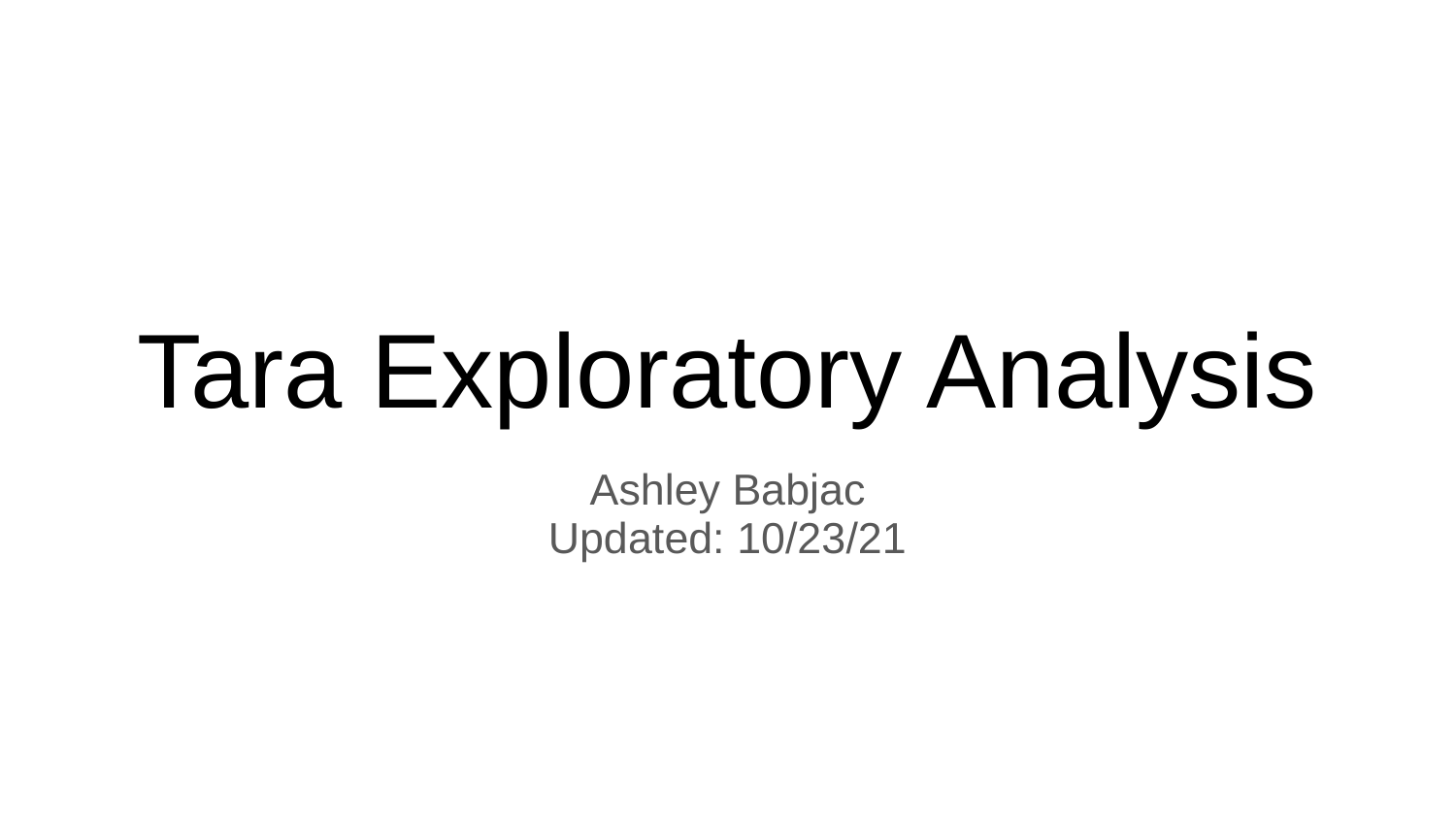

# Tara Exploratory Analysis
Ashley Babjac
Updated: 10/23/21